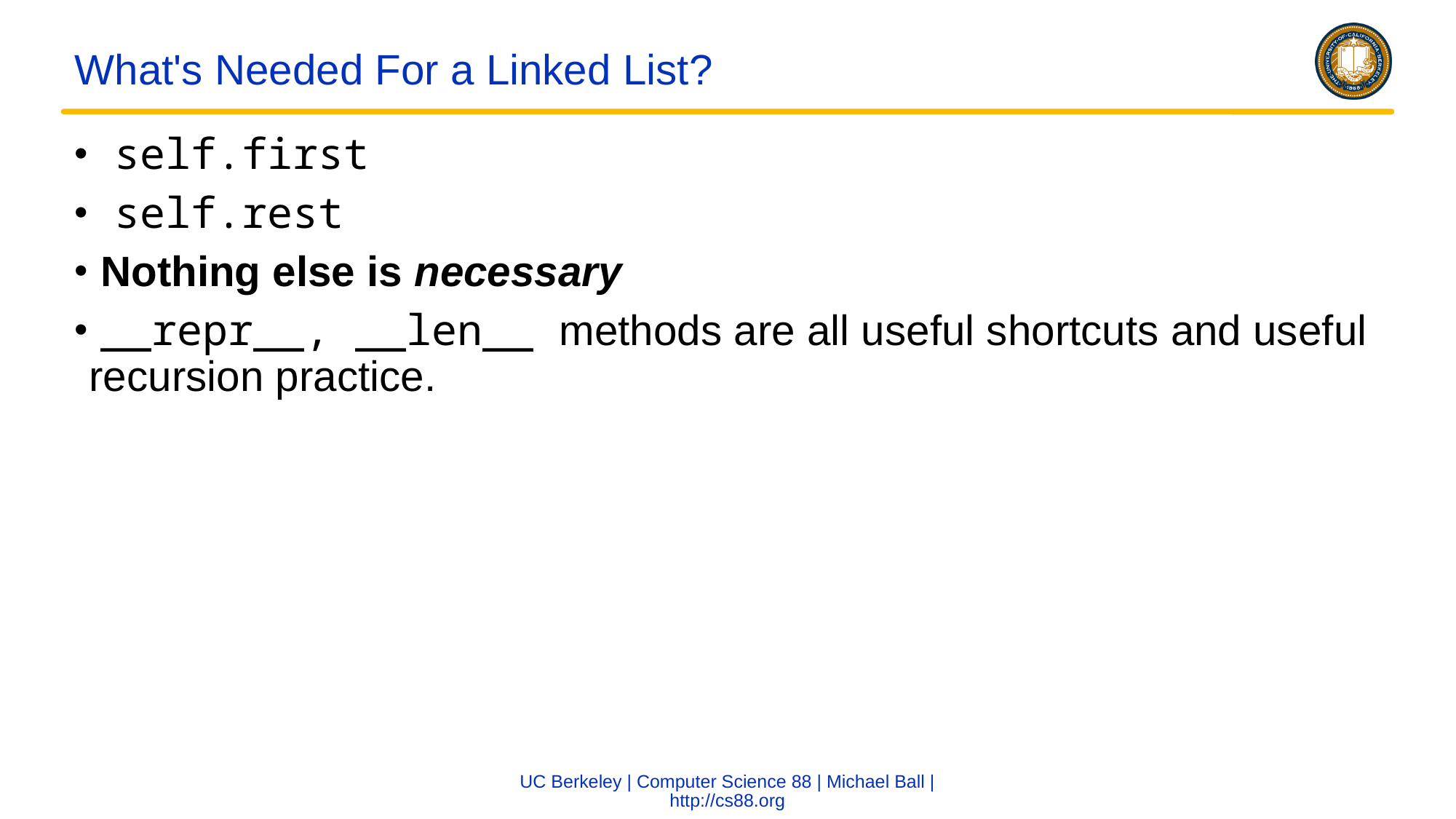

# What's Needed For a Linked List?
 self.first
 self.rest
 Nothing else is necessary
 __repr__, __len__ methods are all useful shortcuts and useful recursion practice.